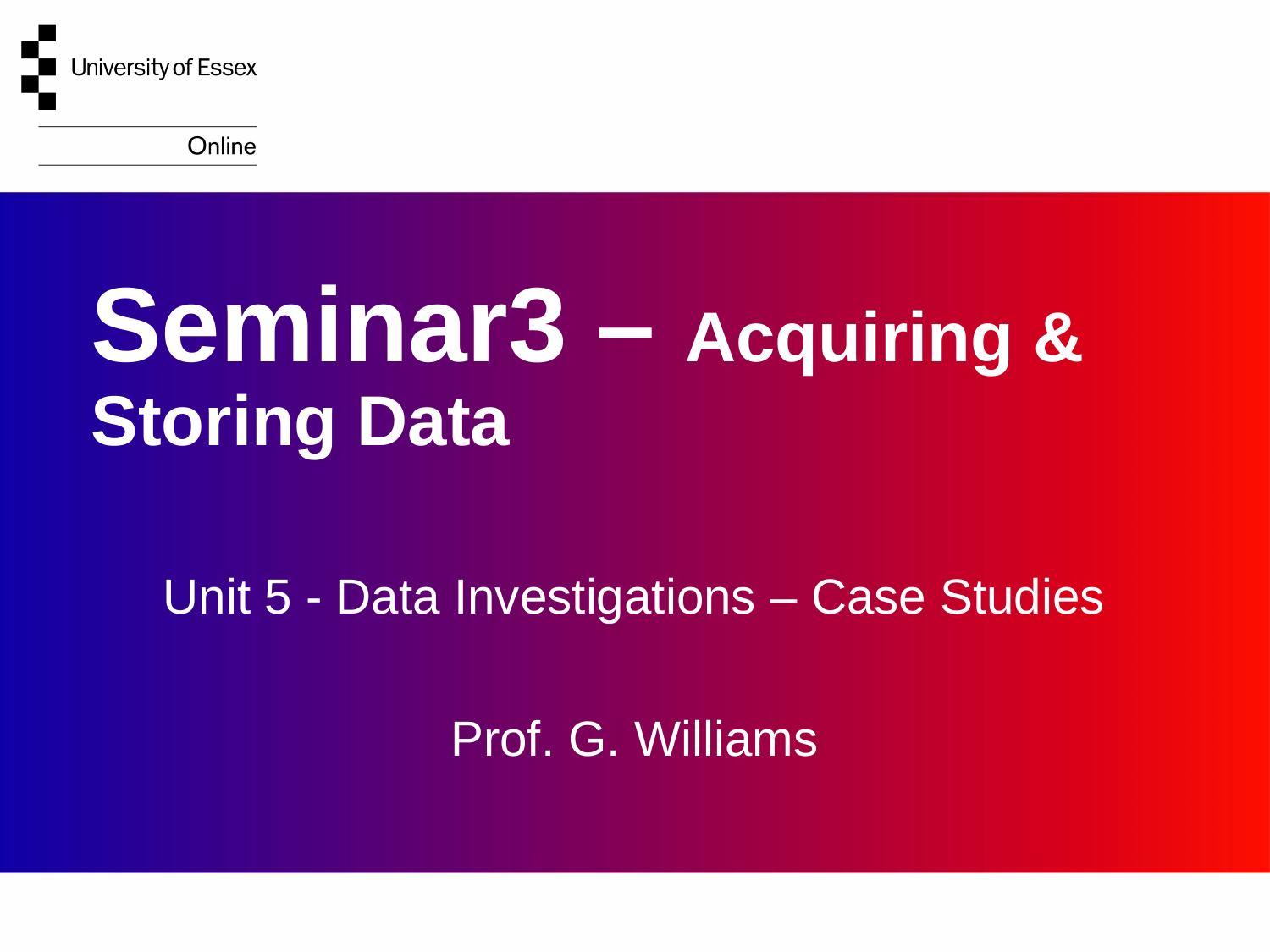

# Seminar3 – Acquiring & Storing Data
Unit 5 - Data Investigations – Case Studies

Prof. G. Williams